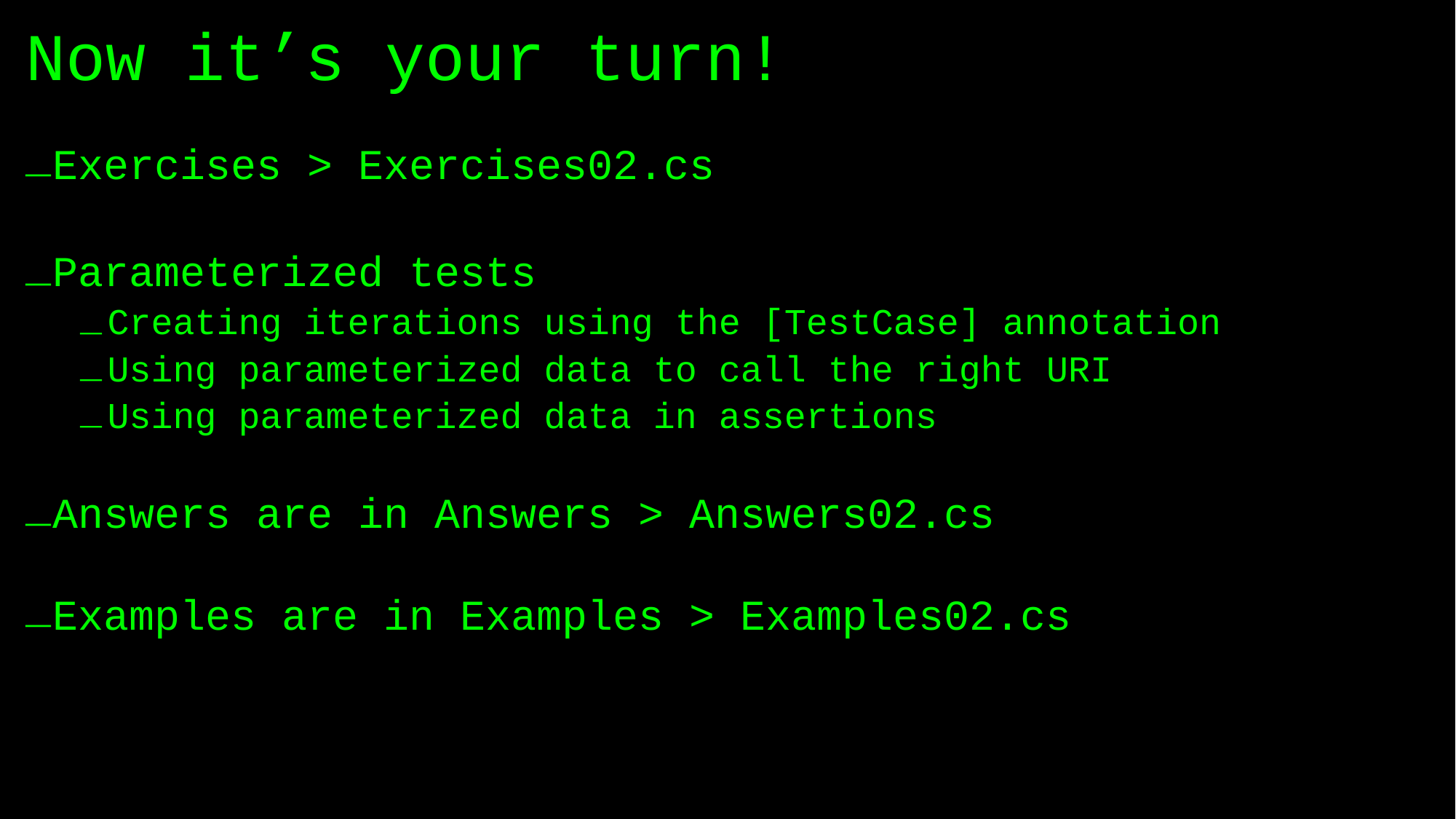

# Now it’s your turn!
Exercises > Exercises02.cs

Parameterized tests
Creating iterations using the [TestCase] annotation
Using parameterized data to call the right URI
Using parameterized data in assertions

Answers are in Answers > Answers02.cs

Examples are in Examples > Examples02.cs